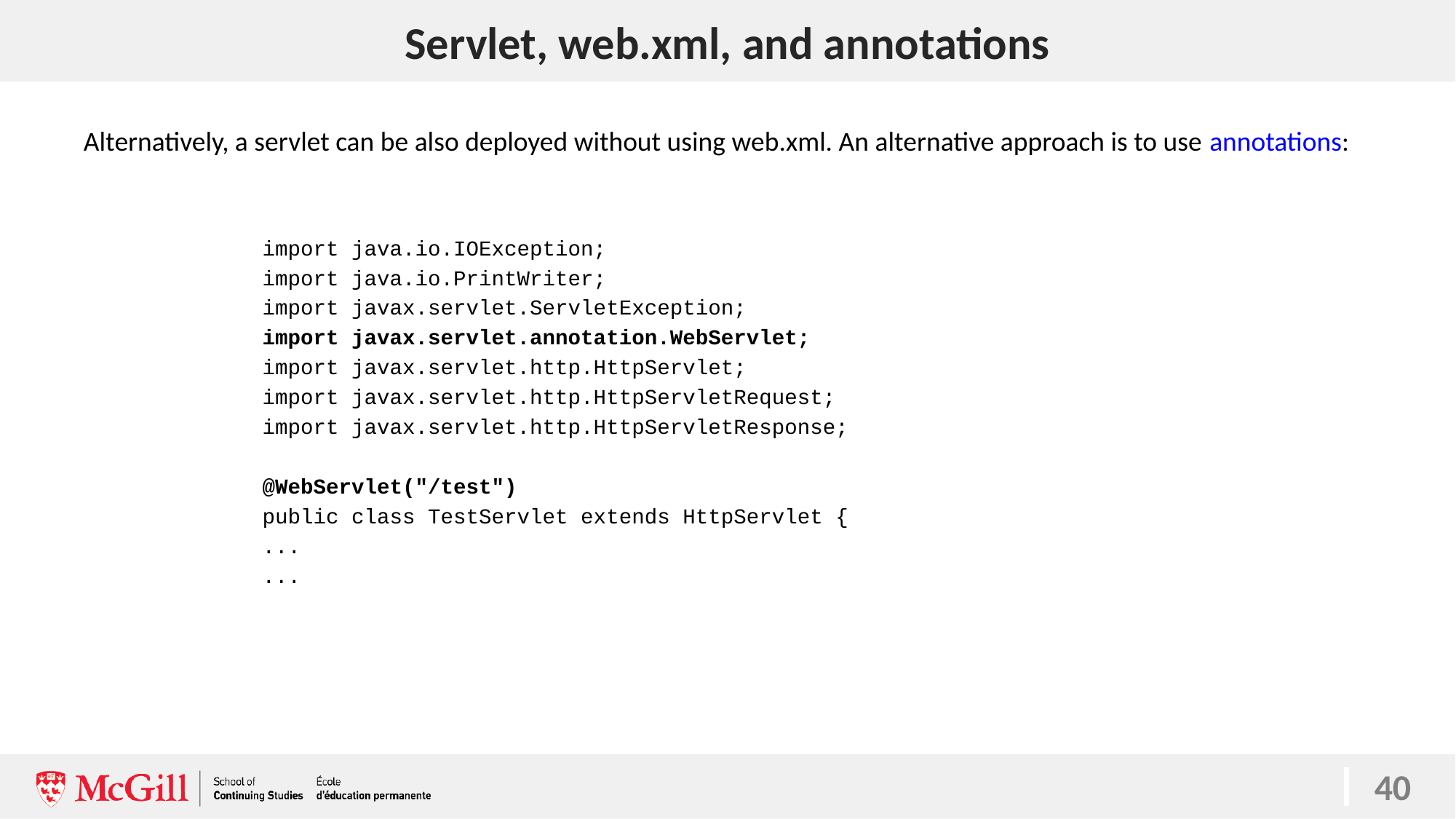

# Servlet, web.xml, and annotations
40
Alternatively, a servlet can be also deployed without using web.xml. An alternative approach is to use annotations:

import java.io.IOException;
import java.io.PrintWriter;
import javax.servlet.ServletException;
import javax.servlet.annotation.WebServlet;
import javax.servlet.http.HttpServlet;
import javax.servlet.http.HttpServletRequest;
import javax.servlet.http.HttpServletResponse;

@WebServlet("/test")
public class TestServlet extends HttpServlet {
...
...